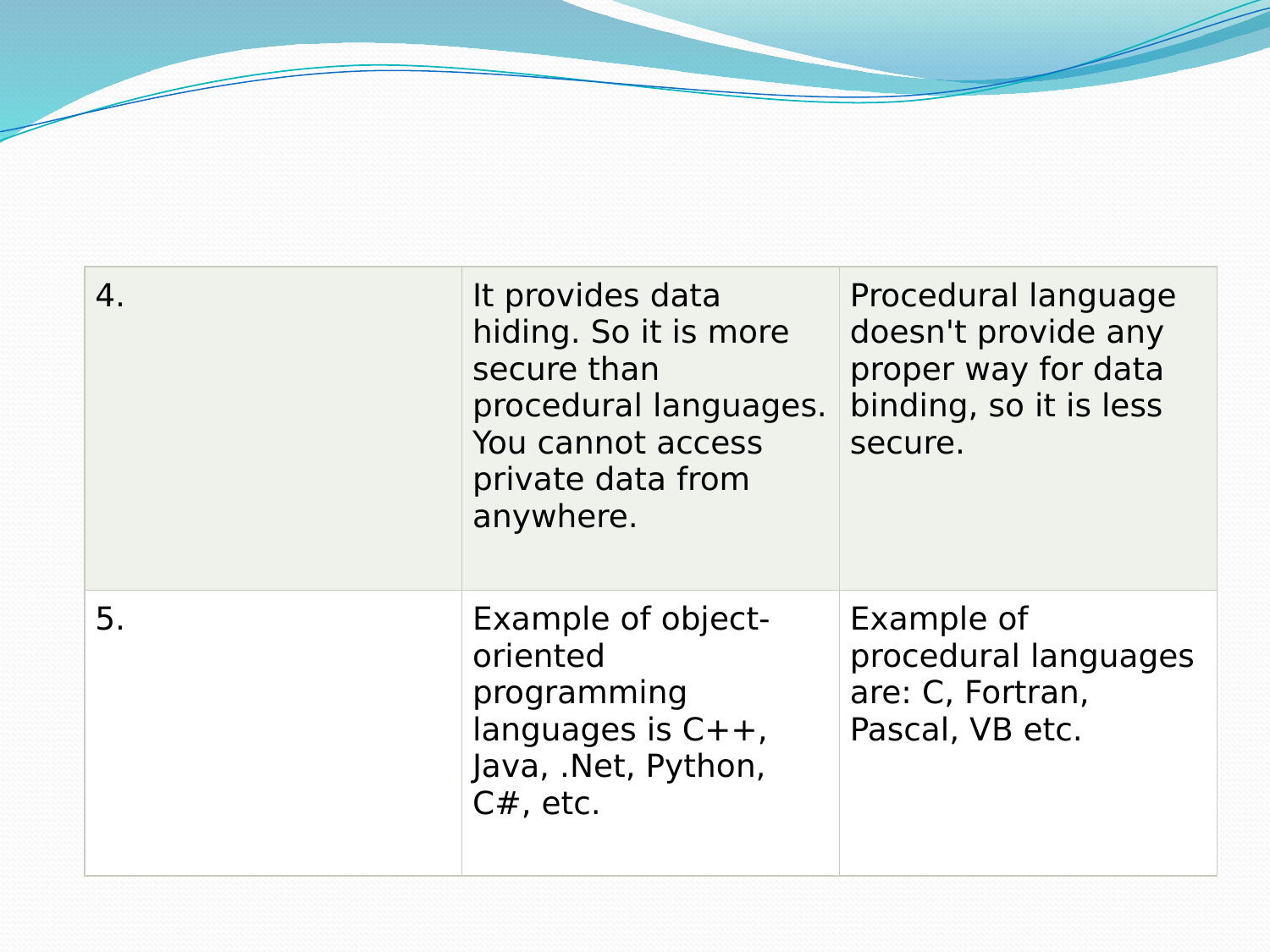

| 4. | It provides data hiding. So it is more secure than procedural languages. You cannot access private data from anywhere. | Procedural language doesn't provide any proper way for data binding, so it is less secure. |
| --- | --- | --- |
| 5. | Example of object-oriented programming languages is C++, Java, .Net, Python, C#, etc. | Example of procedural languages are: C, Fortran, Pascal, VB etc. |